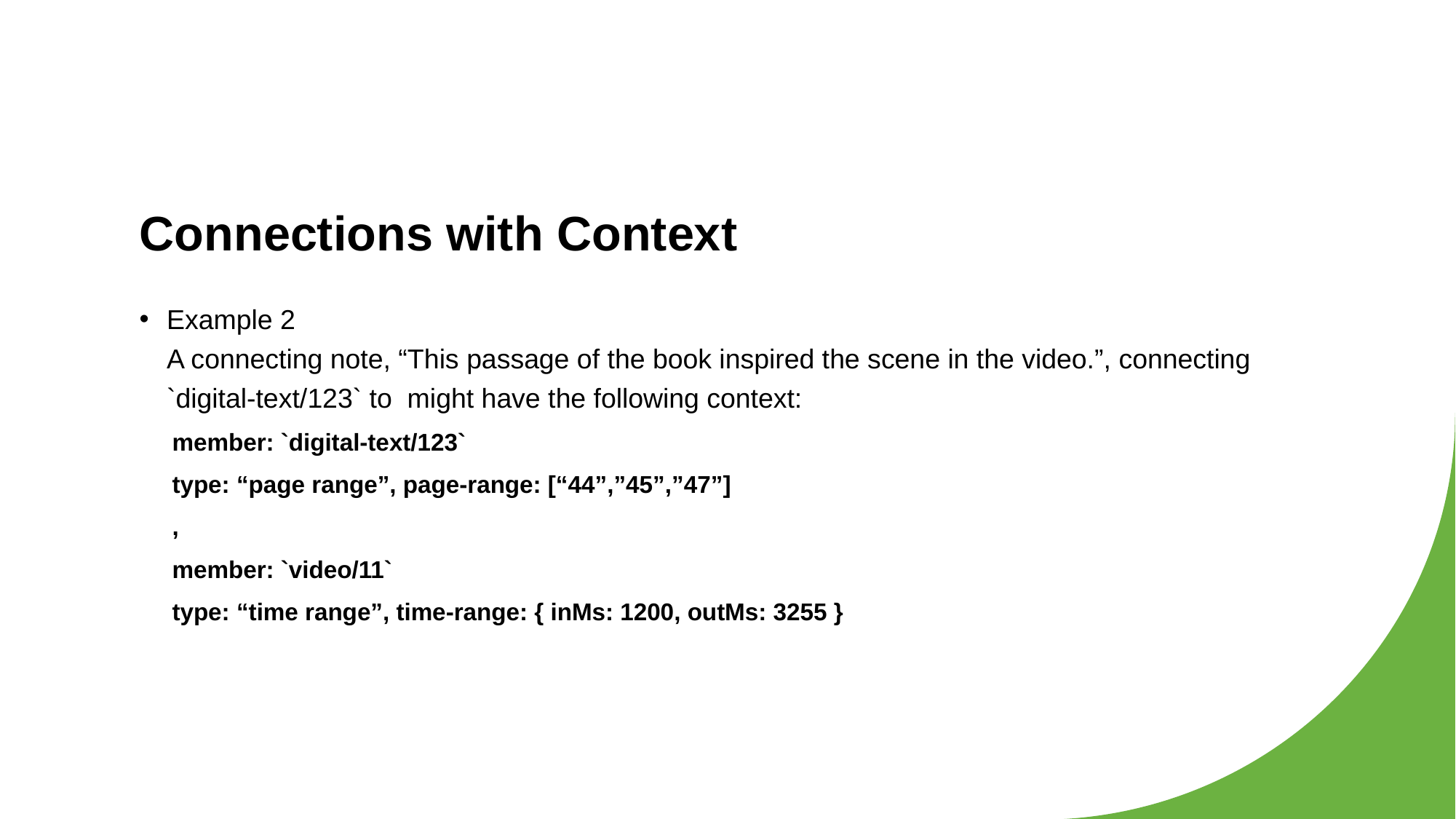

# Connections with Context
Example 2
A connecting note, “This passage of the book inspired the scene in the video.”, connecting `digital-text/123` to  might have the following context:
member: `digital-text/123`
type: “page range”, page-range: [“44”,”45”,”47”]
,
member: `video/11`
type: “time range”, time-range: { inMs: 1200, outMs: 3255 }